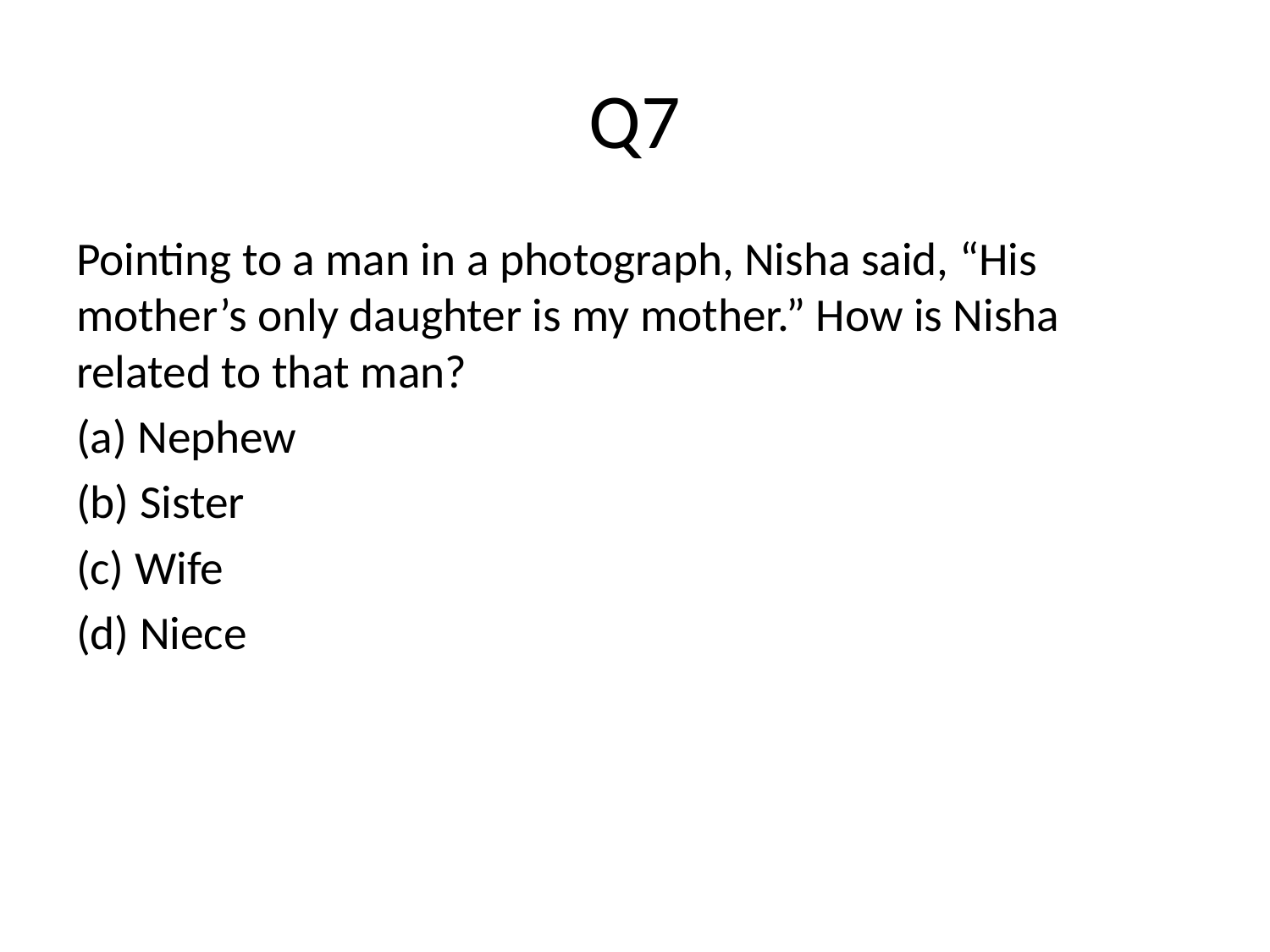

# Q7
Pointing to a man in a photograph, Nisha said, “His mother’s only daughter is my mother.” How is Nisha related to that man?
(a) Nephew
(b) Sister
(c) Wife
(d) Niece